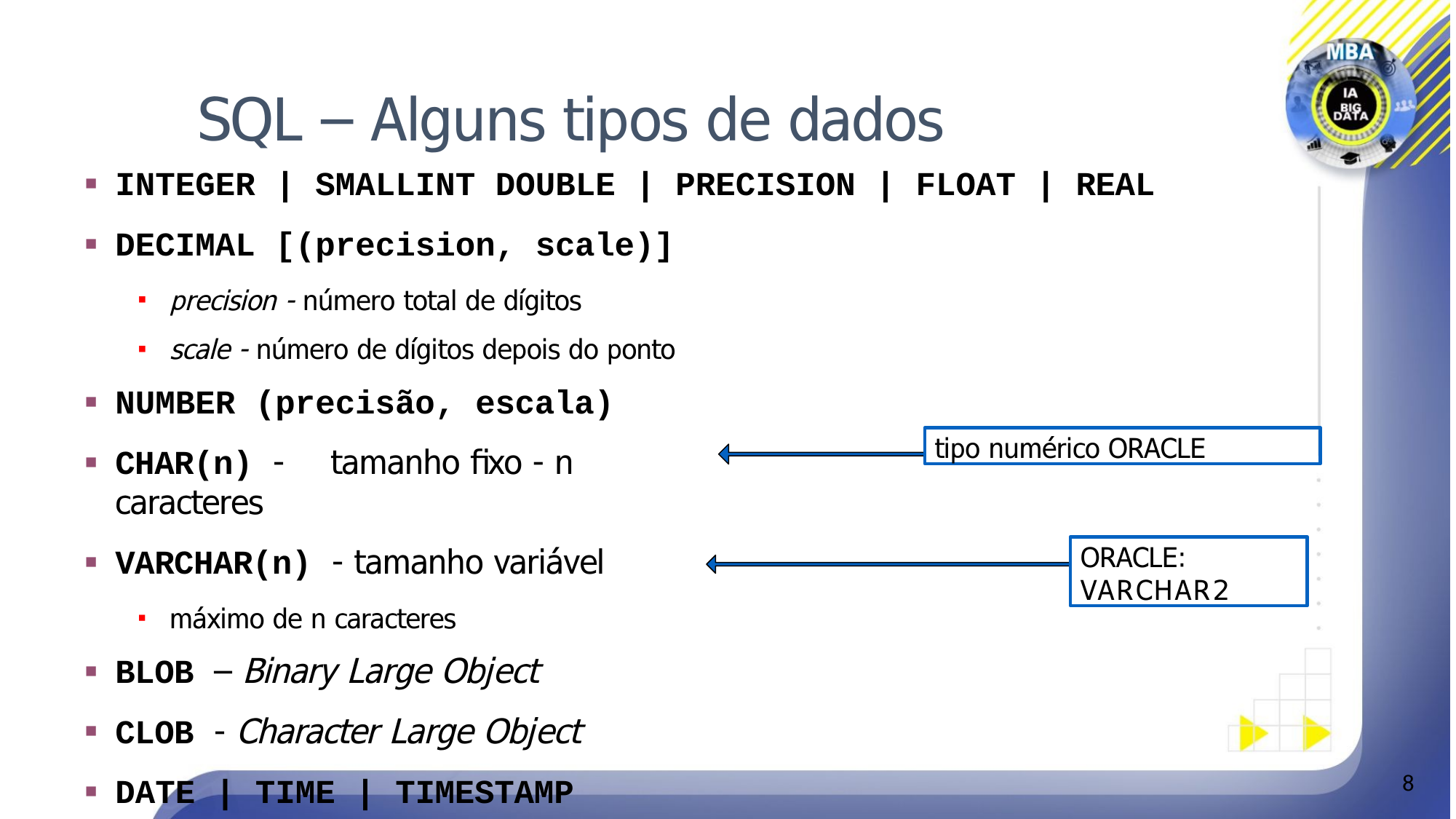

# SQL – Alguns tipos de dados
INTEGER | SMALLINT DOUBLE | PRECISION | FLOAT | REAL
DECIMAL [(precision, scale)]
precision - número total de dígitos
scale - número de dígitos depois do ponto
NUMBER (precisão, escala)
CHAR(n) -	tamanho fixo - n caracteres
VARCHAR(n) - tamanho variável
máximo de n caracteres
BLOB – Binary Large Object
CLOB - Character Large Object
DATE | TIME | TIMESTAMP
tipo numérico ORACLE

ORACLE:
VARCHAR2

8